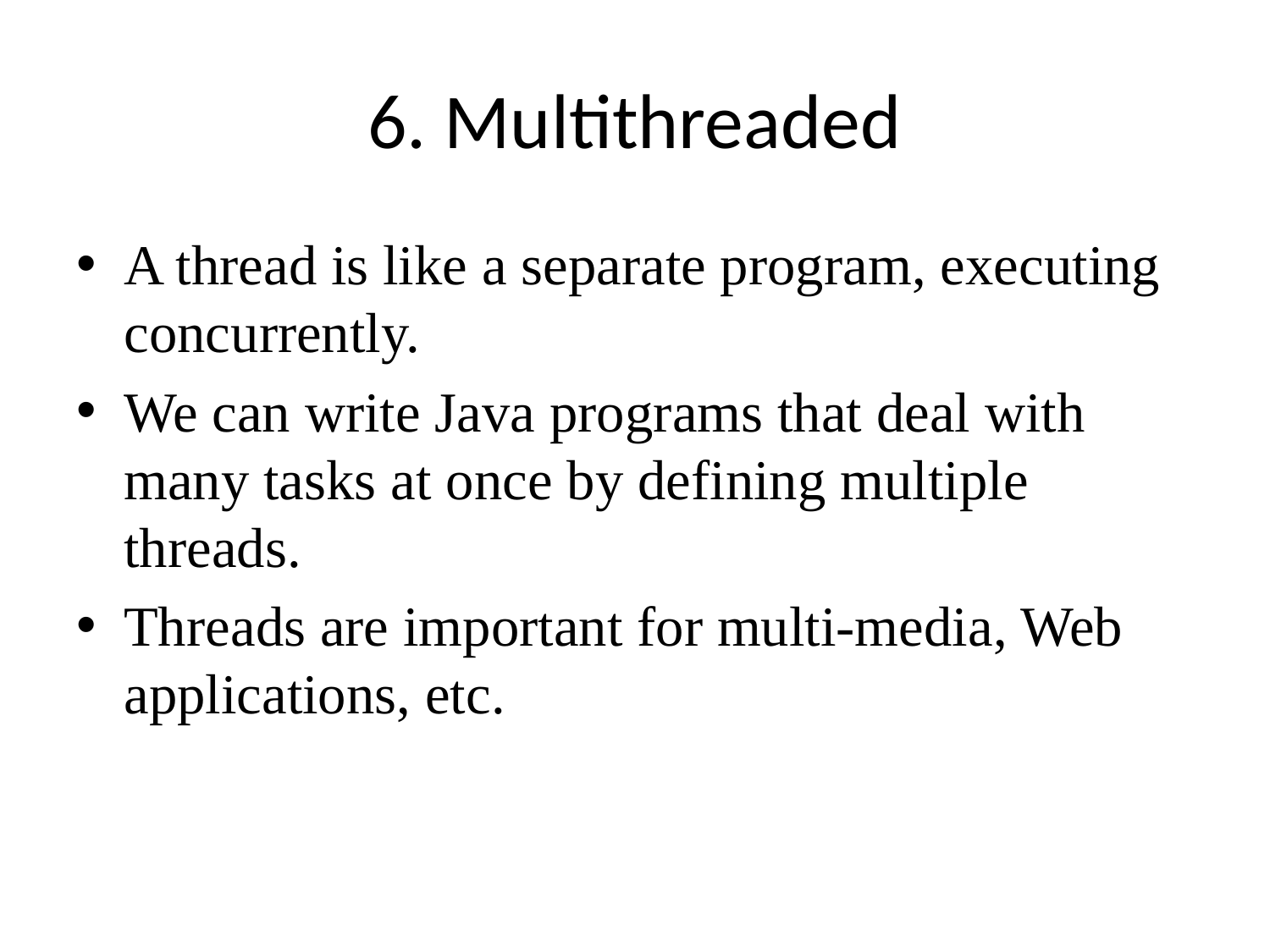

# 6. Multithreaded
A thread is like a separate program, executing concurrently.
We can write Java programs that deal with many tasks at once by defining multiple threads.
Threads are important for multi-media, Web applications, etc.